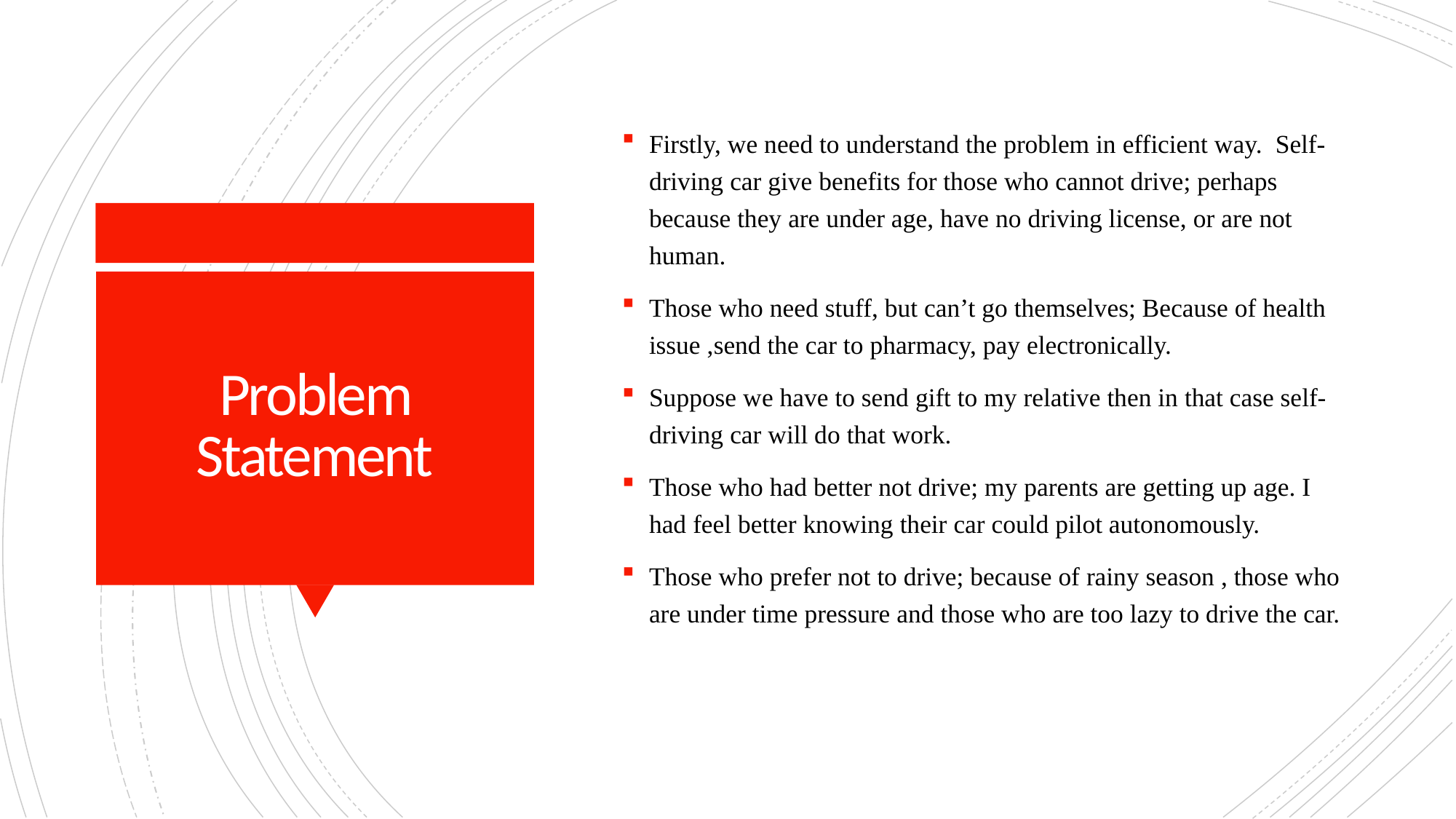

Firstly, we need to understand the problem in efficient way.  Self-driving car give benefits for those who cannot drive; perhaps because they are under age, have no driving license, or are not human.
Those who need stuff, but can’t go themselves; Because of health issue ,send the car to pharmacy, pay electronically.
Suppose we have to send gift to my relative then in that case self-driving car will do that work.
Those who had better not drive; my parents are getting up age. I had feel better knowing their car could pilot autonomously.
Those who prefer not to drive; because of rainy season , those who are under time pressure and those who are too lazy to drive the car.

# Problem Statement